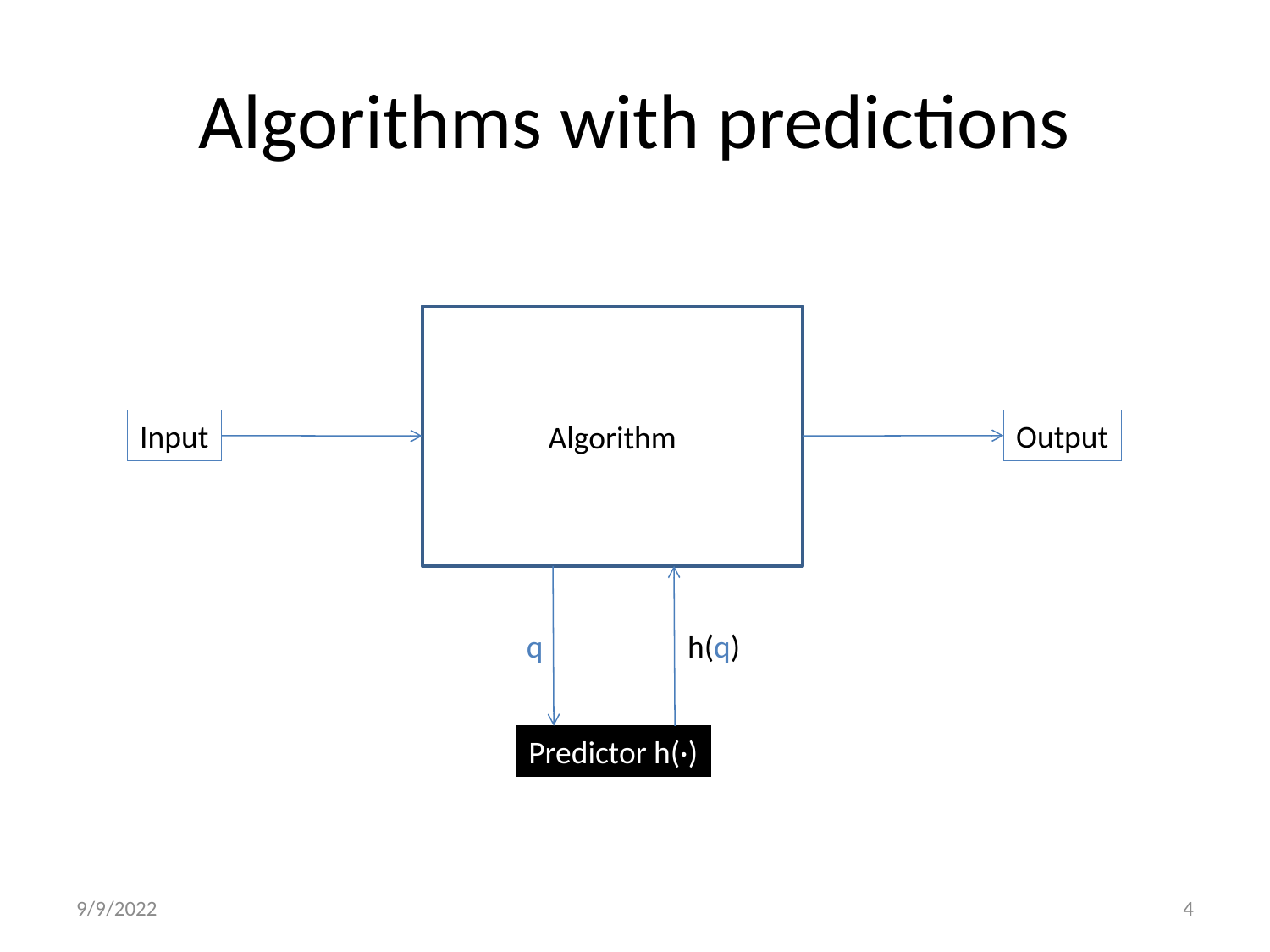

# Algorithms with predictions
Algorithm
Input
Output
q
h(q)
Predictor h(·)
9/9/2022
4